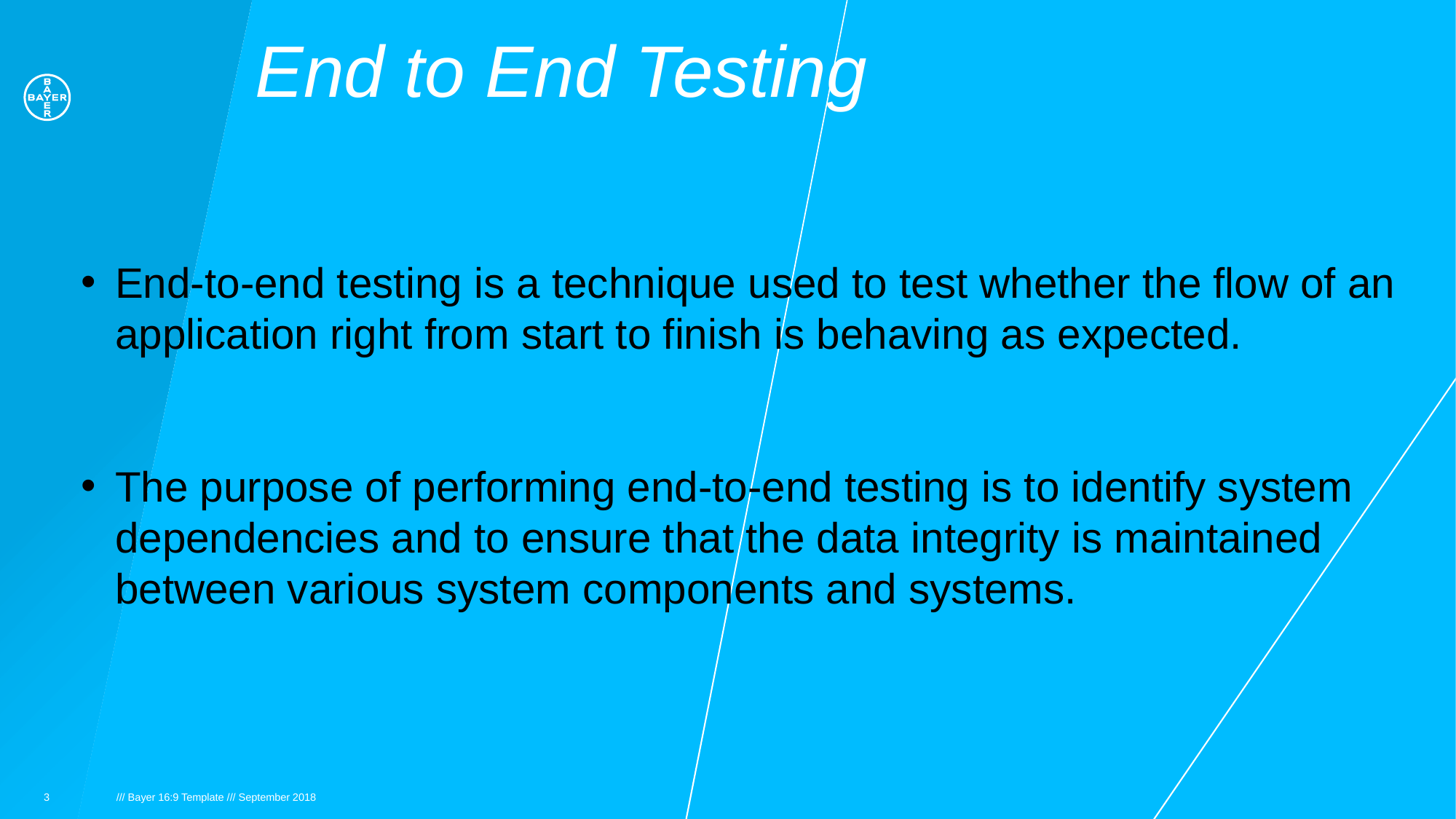

# End to End Testing

End-to-end testing is a technique used to test whether the flow of an application right from start to finish is behaving as expected.

The purpose of performing end-to-end testing is to identify system dependencies and to ensure that the data integrity is maintained between various system components and systems.

3
/// Bayer 16:9 Template /// September 2018